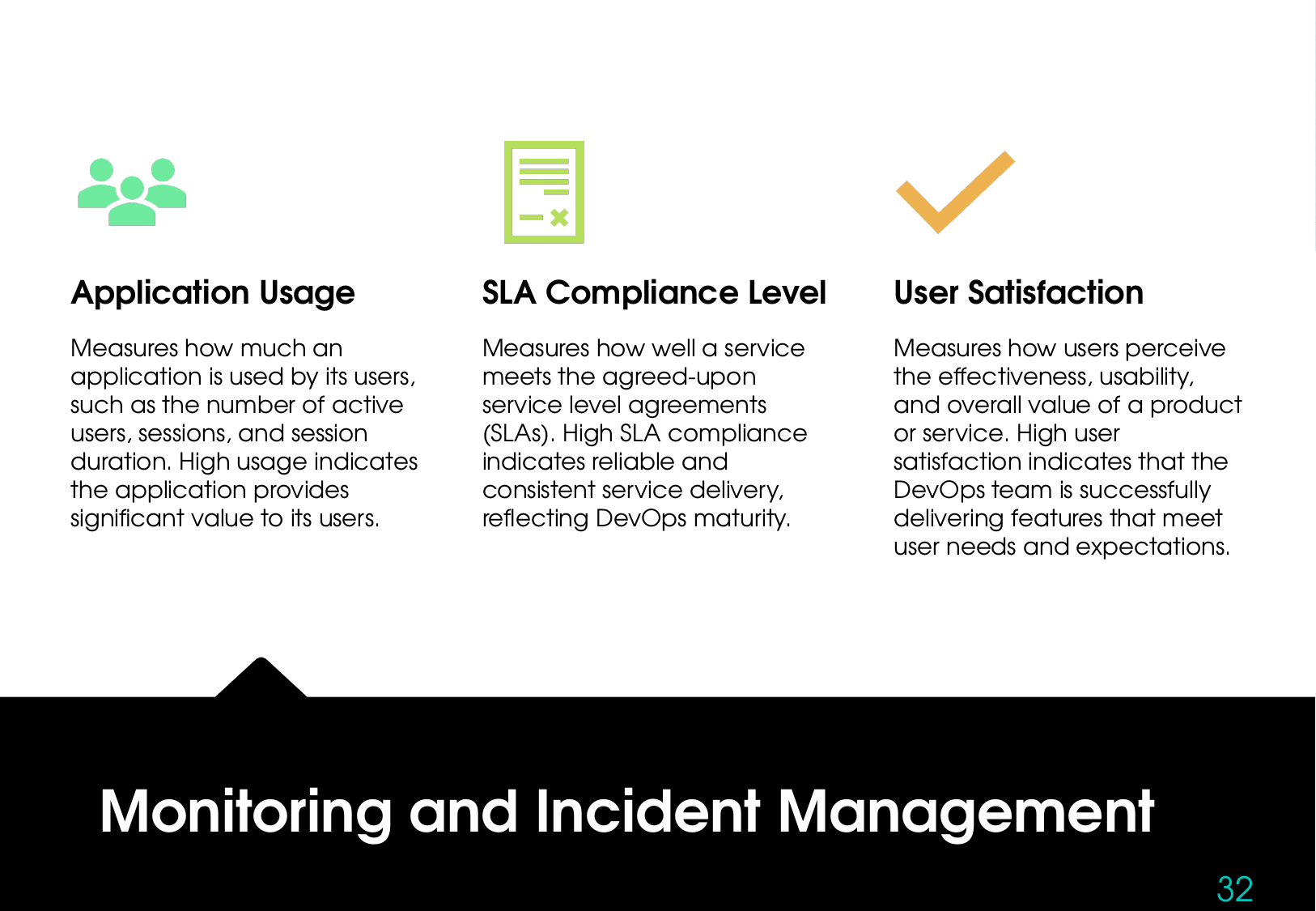

Application Usage
Measures how much an application is used by its users, such as the number of active users, sessions, and session duration. High usage indicates the application provides significant value to its users.
SLA Compliance Level
Measures how well a service meets the agreed-upon service level agreements (SLAs). High SLA compliance indicates reliable and consistent service delivery, reflecting DevOps maturity.
User Satisfaction
Measures how users perceive the effectiveness, usability, and overall value of a product or service. High user satisfaction indicates that the DevOps team is successfully delivering features that meet user needs and expectations.

# Monitoring and Incident Management
32